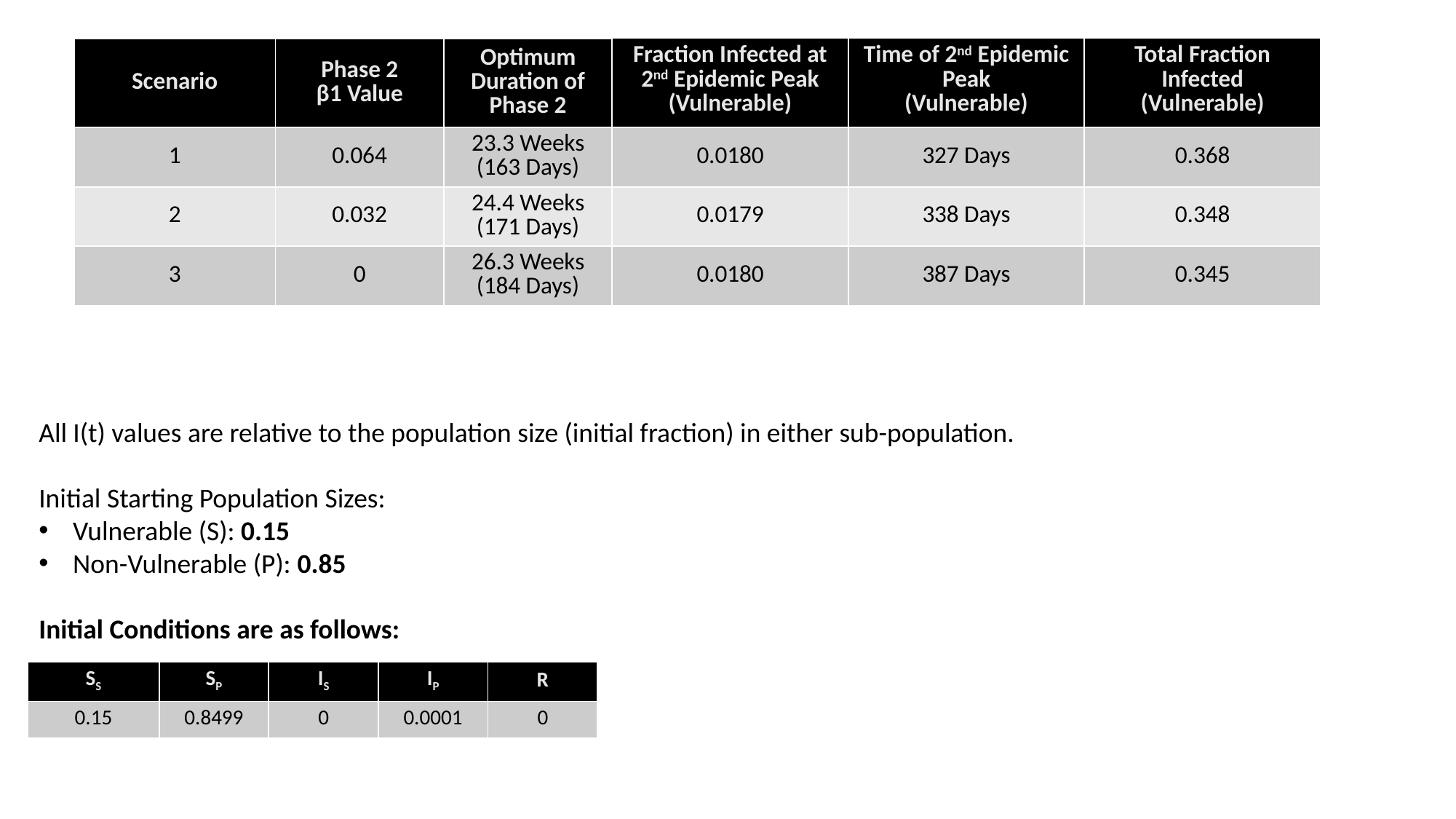

| Scenario | Phase 2 β1 Value | Optimum Duration of Phase 2 | Fraction Infected at 2nd Epidemic Peak (Vulnerable) | Time of 2nd Epidemic Peak (Vulnerable) | Total Fraction Infected (Vulnerable) |
| --- | --- | --- | --- | --- | --- |
| 1 | 0.064 | 23.3 Weeks (163 Days) | 0.0180 | 327 Days | 0.368 |
| 2 | 0.032 | 24.4 Weeks (171 Days) | 0.0179 | 338 Days | 0.348 |
| 3 | 0 | 26.3 Weeks (184 Days) | 0.0180 | 387 Days | 0.345 |
All I(t) values are relative to the population size (initial fraction) in either sub-population.

Initial Starting Population Sizes:
Vulnerable (S): 0.15
Non-Vulnerable (P): 0.85

Initial Conditions are as follows:
| SS | SP | IS | IP | R |
| --- | --- | --- | --- | --- |
| 0.15 | 0.8499 | 0 | 0.0001 | 0 |